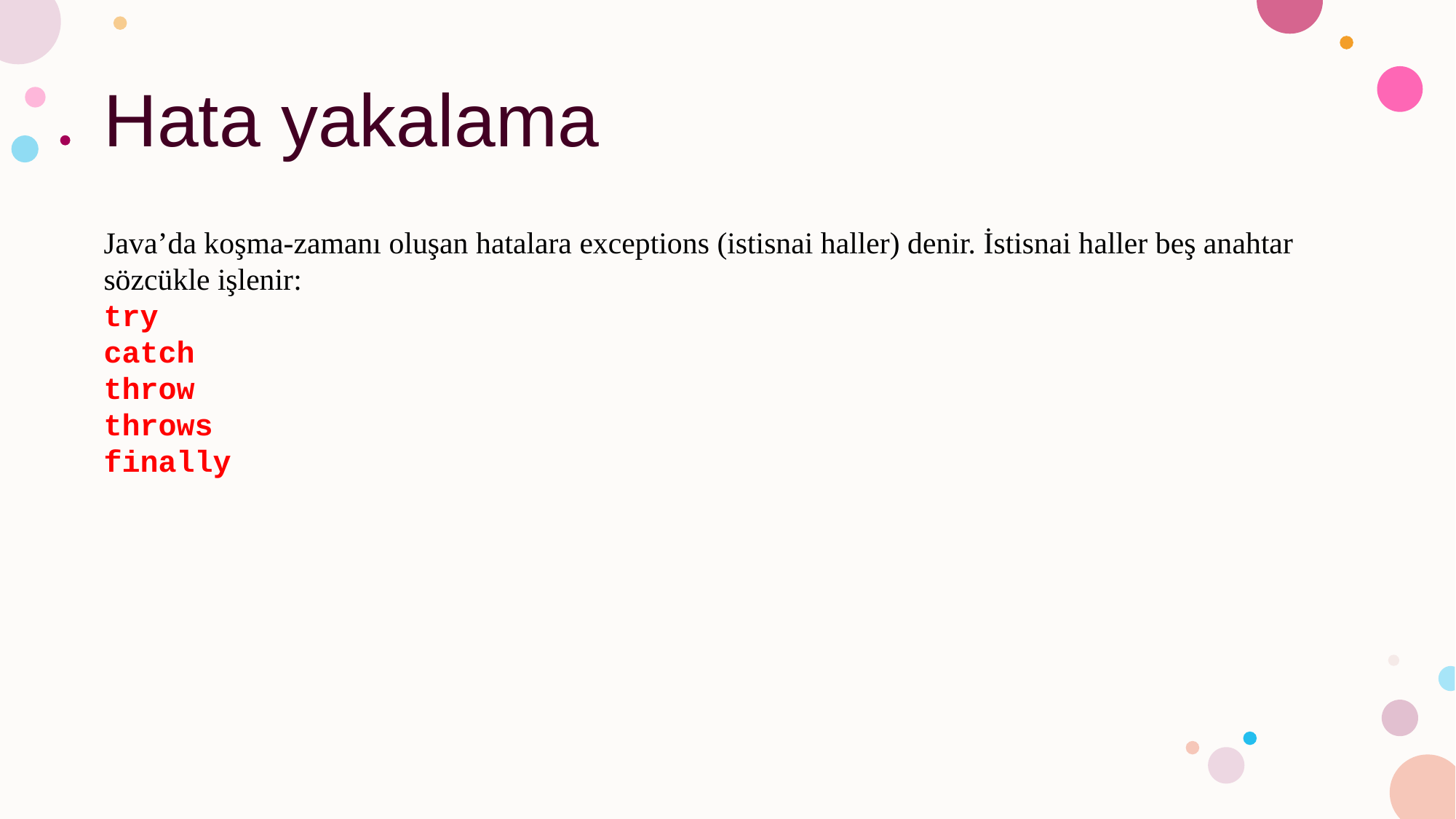

# Hata yakalama
Java’da koşma-zamanı oluşan hatalara exceptions (istisnai haller) denir. İstisnai haller beş anahtar sözcükle işlenir:
try
catch
throw
throws
finally